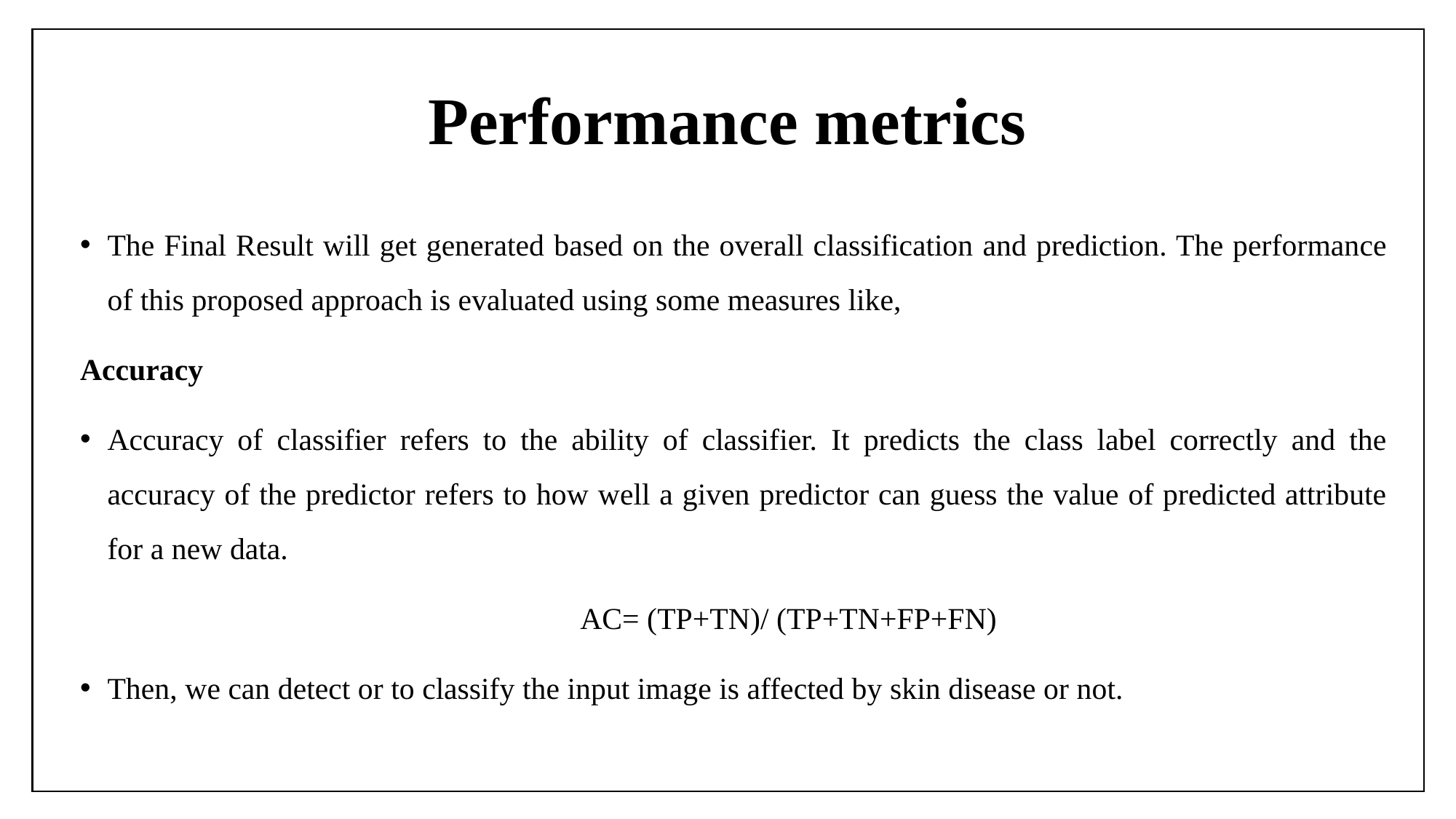

# Performance metrics
The Final Result will get generated based on the overall classification and prediction. The performance of this proposed approach is evaluated using some measures like,
Accuracy
Accuracy of classifier refers to the ability of classifier. It predicts the class label correctly and the accuracy of the predictor refers to how well a given predictor can guess the value of predicted attribute for a new data.
	AC= (TP+TN)/ (TP+TN+FP+FN)
Then, we can detect or to classify the input image is affected by skin disease or not.